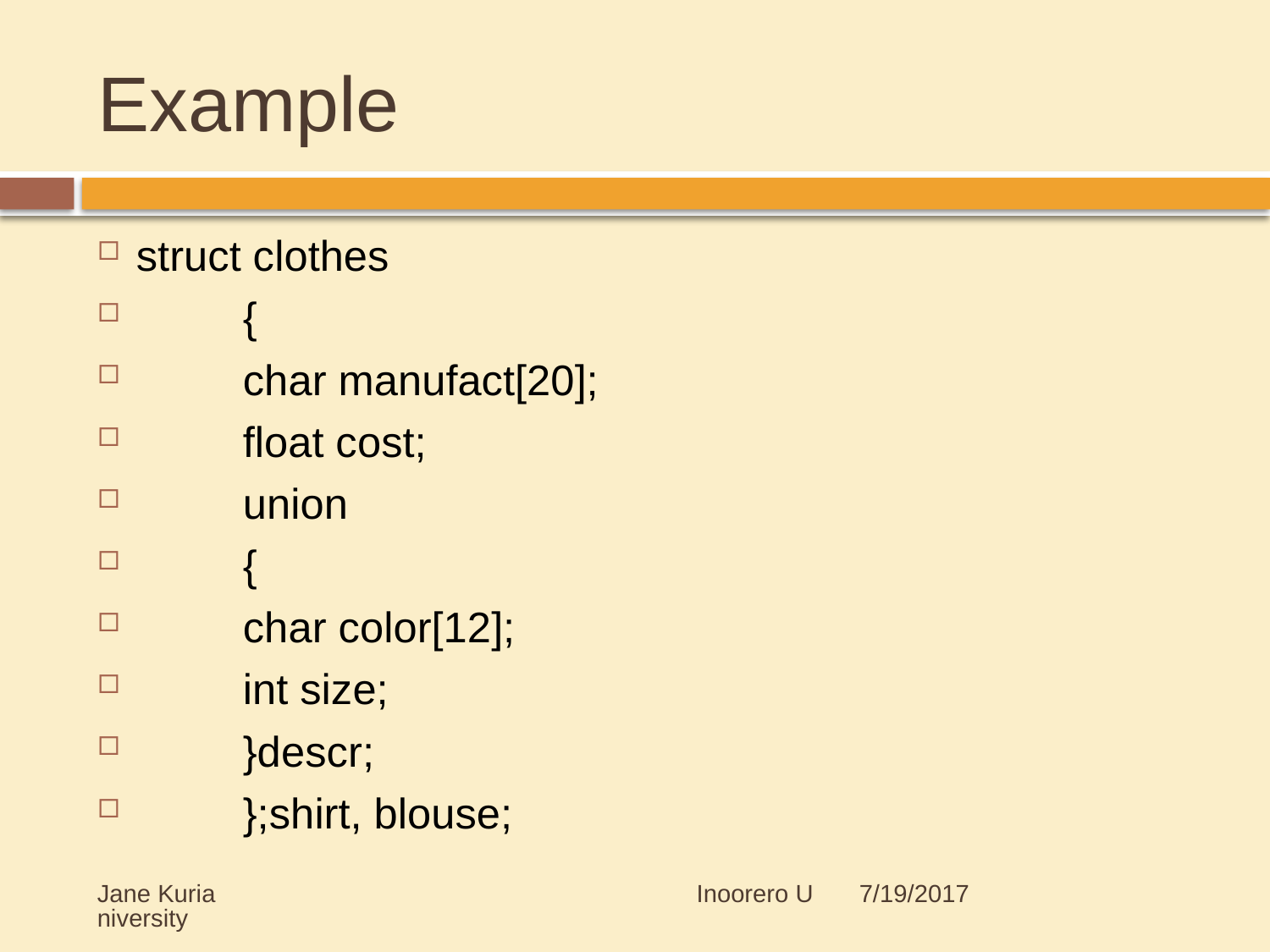

# Example
39
struct clothes
	{
			char manufact[20];
			float cost;
			union
			{
				char color[12];
				int size;
			}descr;
	};shirt, blouse;

Jane Kuria                                                                     Inoorero University
7/19/2017